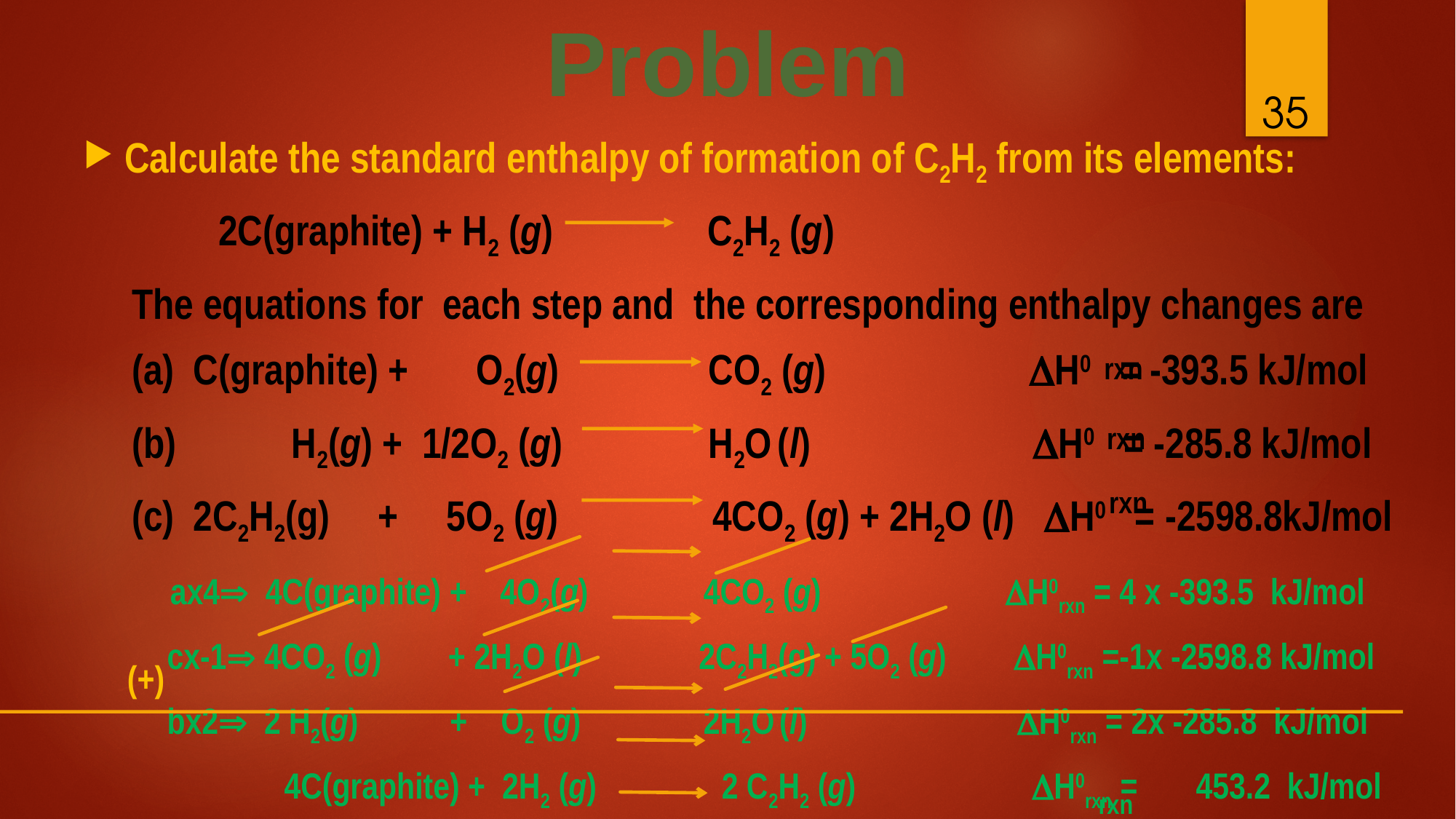

Problem
35
Calculate the standard enthalpy of formation of C2H2 from its elements:
              2C(graphite) + H2 (g)                C2H2 (g)
     The equations for  each step and  the corresponding enthalpy changes are
     (a)  C(graphite) +       O2(g)        	    CO2 (g)                     ΔH0   = -393.5 kJ/mol
     (b)            H2(g) +  1/2O2 (g)         	    H2O (l)                       ΔH0   = -285.8 kJ/mol
     (c)  2C2H2(g)     +     5O2 (g)                4CO2 (g) + 2H2O (l)   ΔH0   = -2598.8kJ/mol
         ax4⇒  4C(graphite) +    4O2(g)        	    4CO2 (g)                      ΔH0rxn = 4 x -393.5  kJ/mol
          cx-1⇒ 4CO2 (g)        + 2H2O (l)              2C2H2(g) + 5O2 (g)        ΔH0rxn =-1x -2598.8 kJ/mol
          bx2⇒  2 H2(g)           +    O2 (g)         	    2H2O (l)                         ΔH0rxn = 2x -285.8  kJ/mol
                        4C(graphite) +  2H2 (g)               2 C2H2 (g)                     ΔH0rxn =       453.2  kJ/mol
                        2C(graphite) +    H2 (g)                  C2H2 (g)                       ΔH0   =       226.6 kJ/mol

rxn

rxn

rxn

(+)

rxn